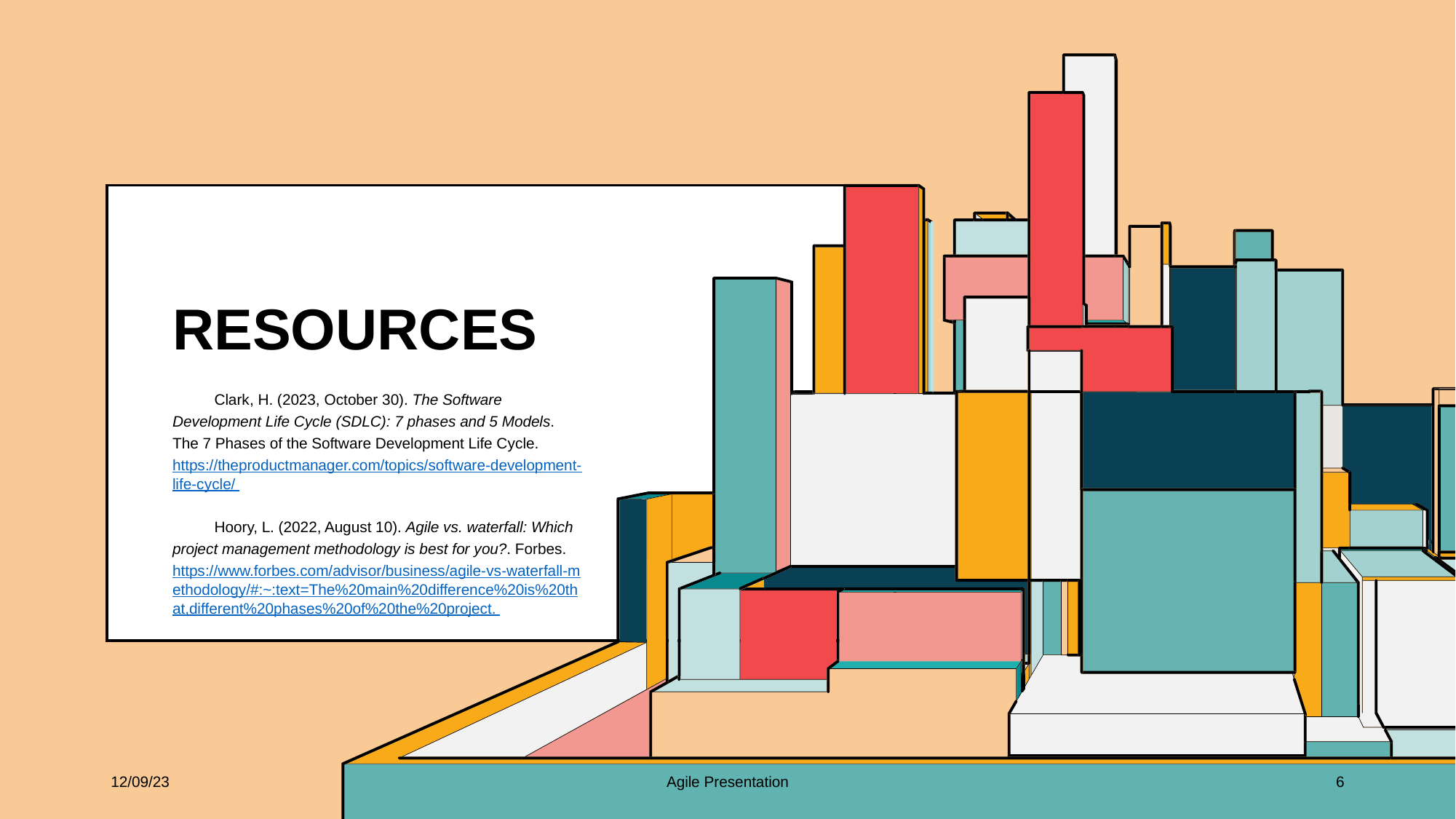

# Resources
          Clark, H. (2023, October 30). The Software Development Life Cycle (SDLC): 7 phases and 5 Models. The 7 Phases of the Software Development Life Cycle. https://theproductmanager.com/topics/software-development-life-cycle/

          Hoory, L. (2022, August 10). Agile vs. waterfall: Which project management methodology is best for you?. Forbes. https://www.forbes.com/advisor/business/agile-vs-waterfall-methodology/#:~:text=The%20main%20difference%20is%20that,different%20phases%20of%20the%20project.

12/09/23
Agile Presentation
6